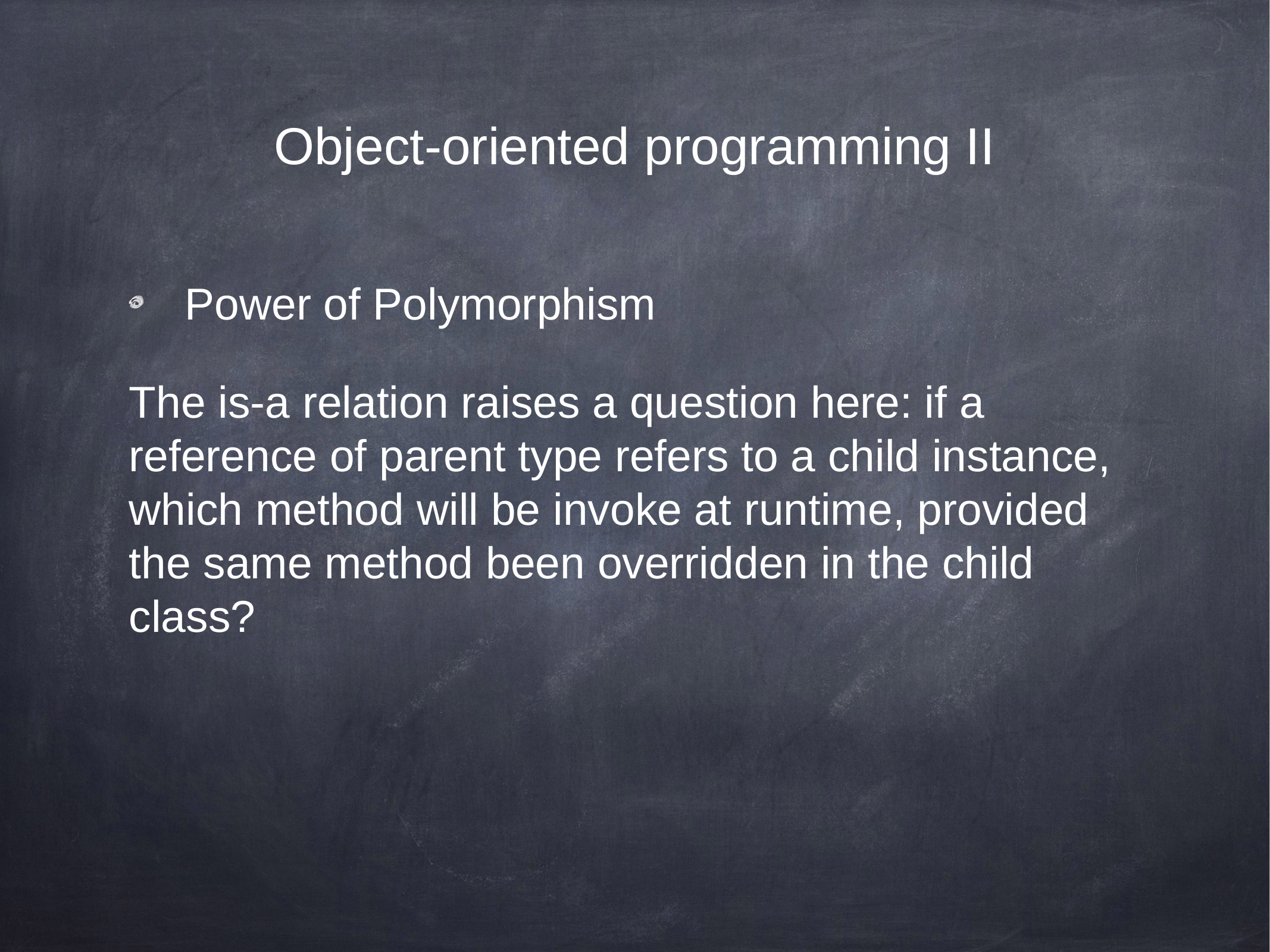

# Object-oriented programming II
Power of Polymorphism
The is-a relation raises a question here: if a reference of parent type refers to a child instance, which method will be invoke at runtime, provided the same method been overridden in the child class?